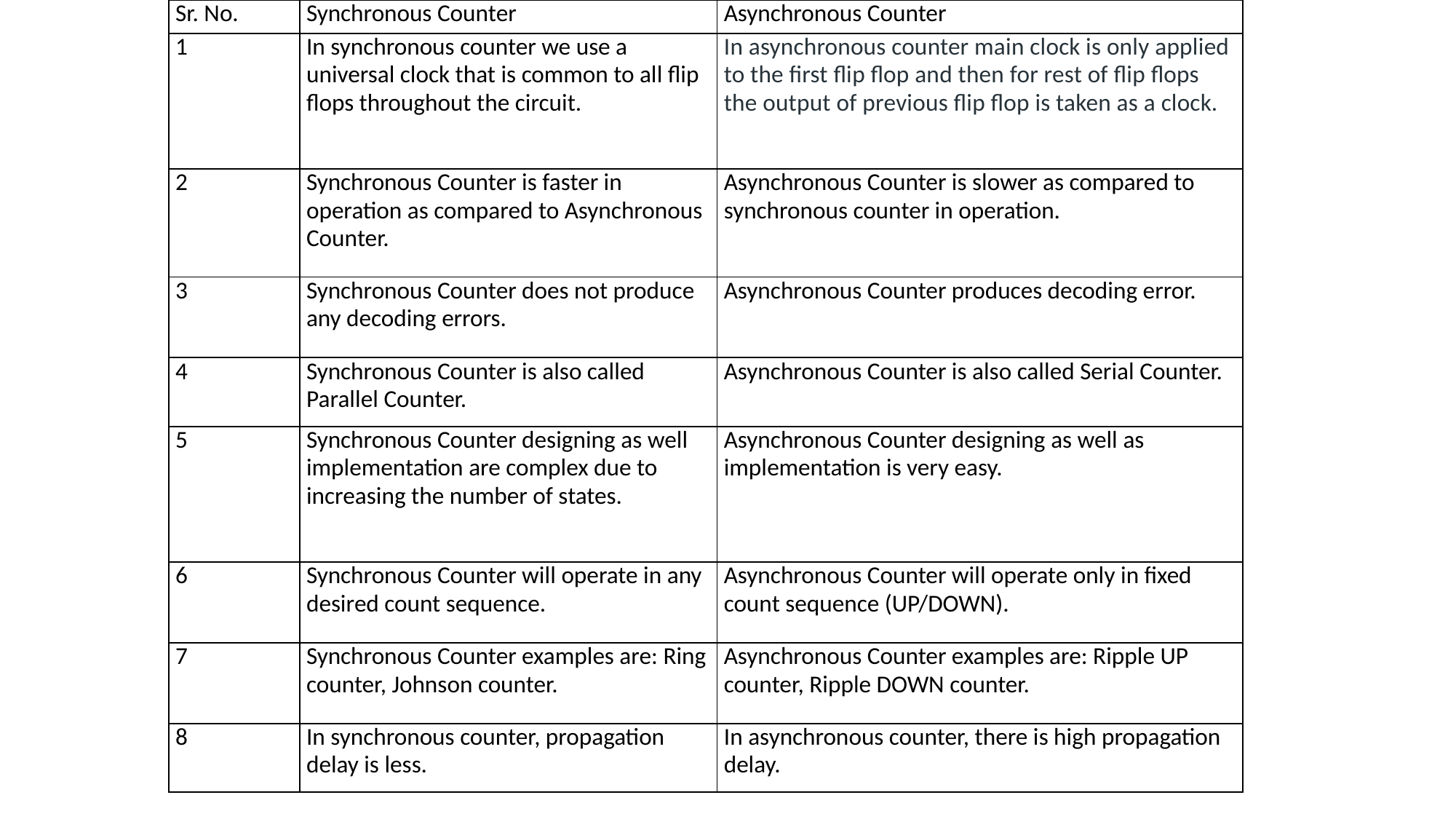

| Sr. No. | Synchronous Counter | Asynchronous Counter |
| --- | --- | --- |
| 1 | In synchronous counter we use a universal clock that is common to all flip flops throughout the circuit. | In asynchronous counter main clock is only applied to the first flip flop and then for rest of flip flops the output of previous flip flop is taken as a clock. |
| 2 | Synchronous Counter is faster in operation as compared to Asynchronous Counter. | Asynchronous Counter is slower as compared to synchronous counter in operation. |
| 3 | Synchronous Counter does not produce any decoding errors. | Asynchronous Counter produces decoding error. |
| 4 | Synchronous Counter is also called Parallel Counter. | Asynchronous Counter is also called Serial Counter. |
| 5 | Synchronous Counter designing as well implementation are complex due to increasing the number of states. | Asynchronous Counter designing as well as implementation is very easy. |
| 6 | Synchronous Counter will operate in any desired count sequence. | Asynchronous Counter will operate only in fixed count sequence (UP/DOWN). |
| 7 | Synchronous Counter examples are: Ring counter, Johnson counter. | Asynchronous Counter examples are: Ripple UP counter, Ripple DOWN counter. |
| 8 | In synchronous counter, propagation delay is less. | In asynchronous counter, there is high propagation delay. |